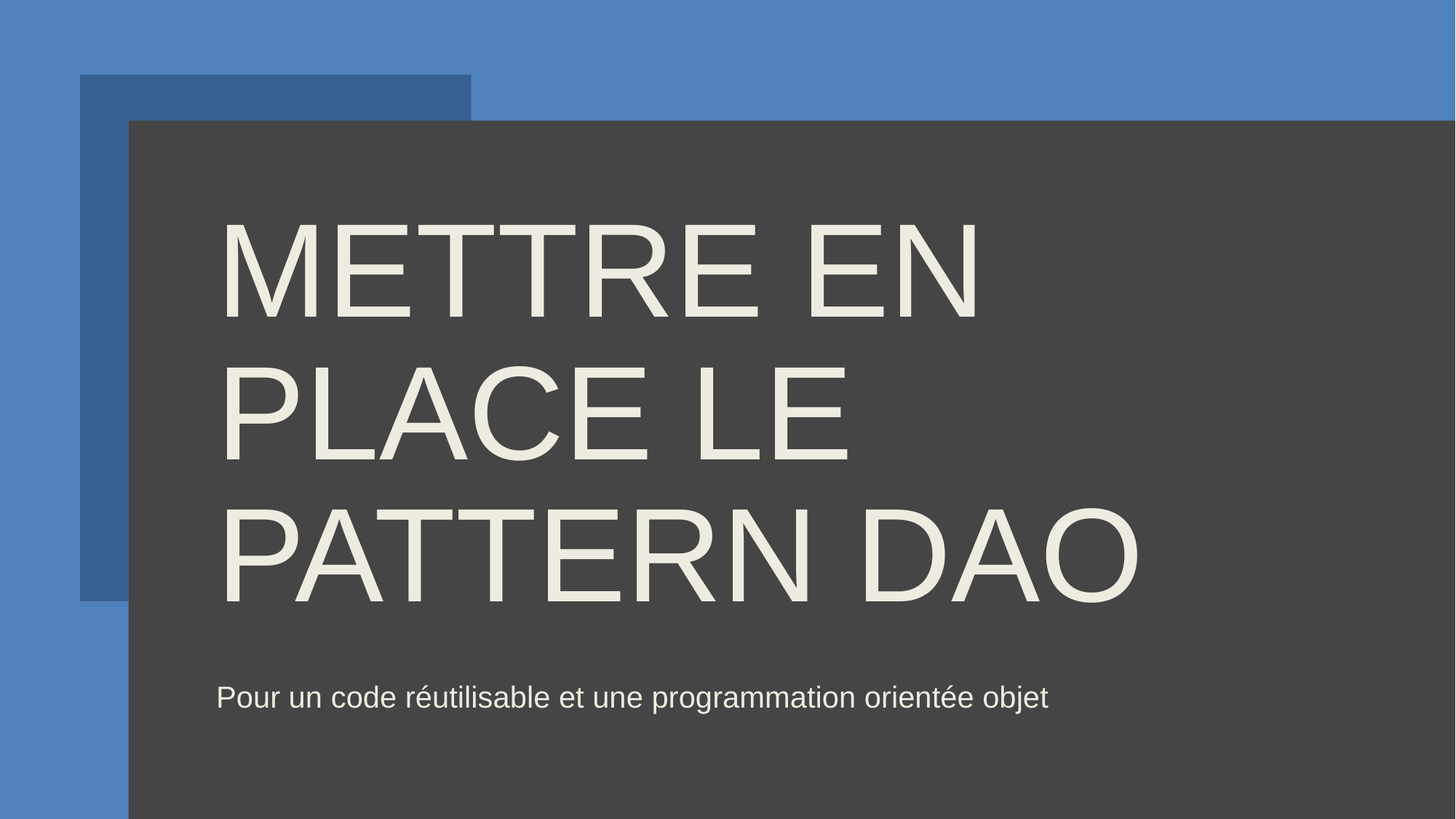

# Mettre en place le Pattern DAO
Pour un code réutilisable et une programmation orientée objet